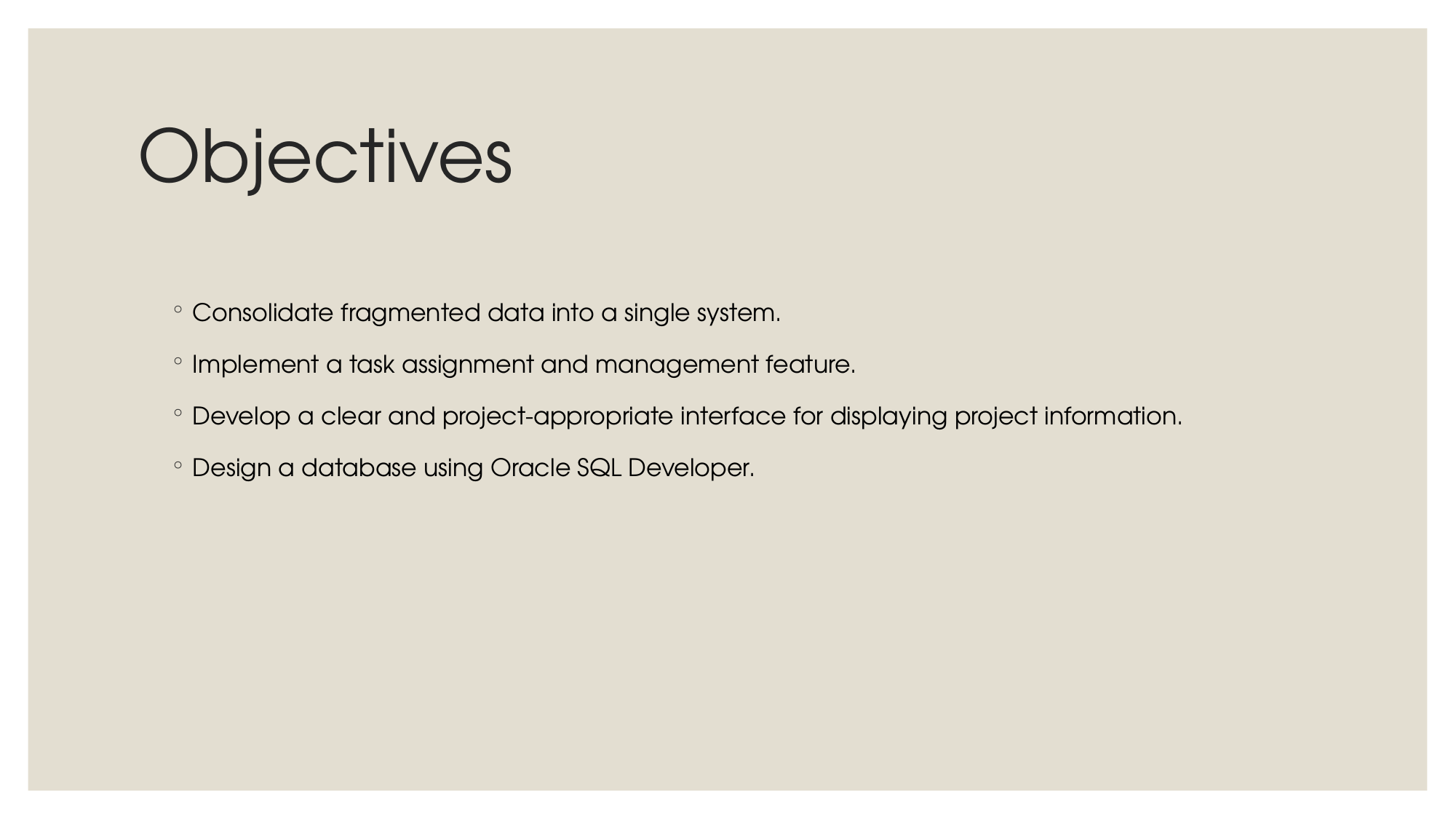

# Objectives

Consolidate fragmented data into a single system.
Implement a task assignment and management feature.
Develop a clear and project-appropriate interface for displaying project information.
Design a database using Oracle SQL Developer.